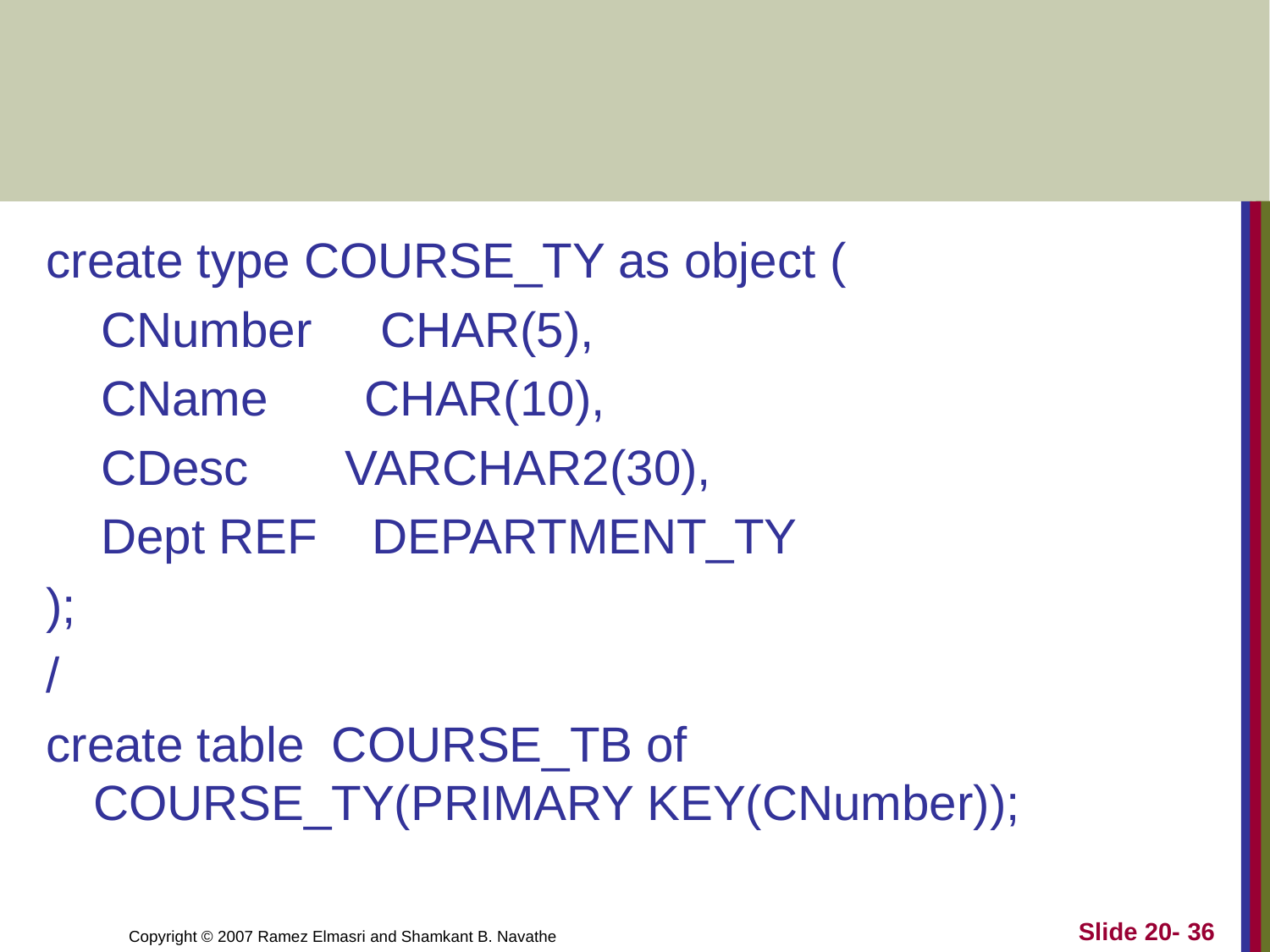

#
create type COURSE_TY as object (
    CNumber     CHAR(5),
    CName       CHAR(10),
    CDesc       VARCHAR2(30),
    Dept REF    DEPARTMENT_TY
);
/
create table  COURSE_TB of COURSE_TY(PRIMARY KEY(CNumber));

Slide 20- 36